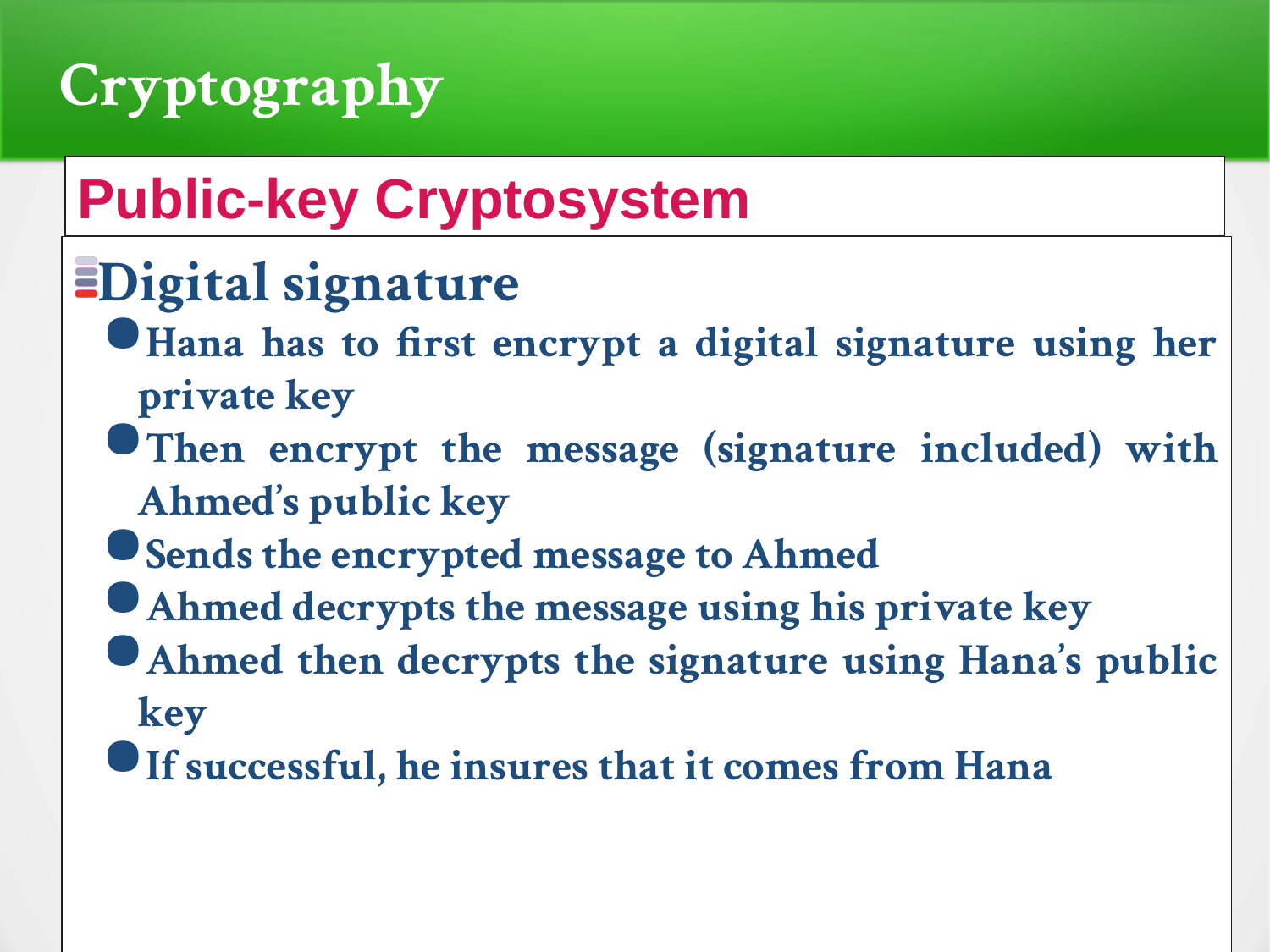

Cryptography
Public-key Cryptosystem
Digital signature
Hana has to first encrypt a digital signature using her private key
Then encrypt the message (signature included) with Ahmed’s public key
Sends the encrypted message to Ahmed
Ahmed decrypts the message using his private key
Ahmed then decrypts the signature using Hana’s public key
If successful, he insures that it comes from Hana